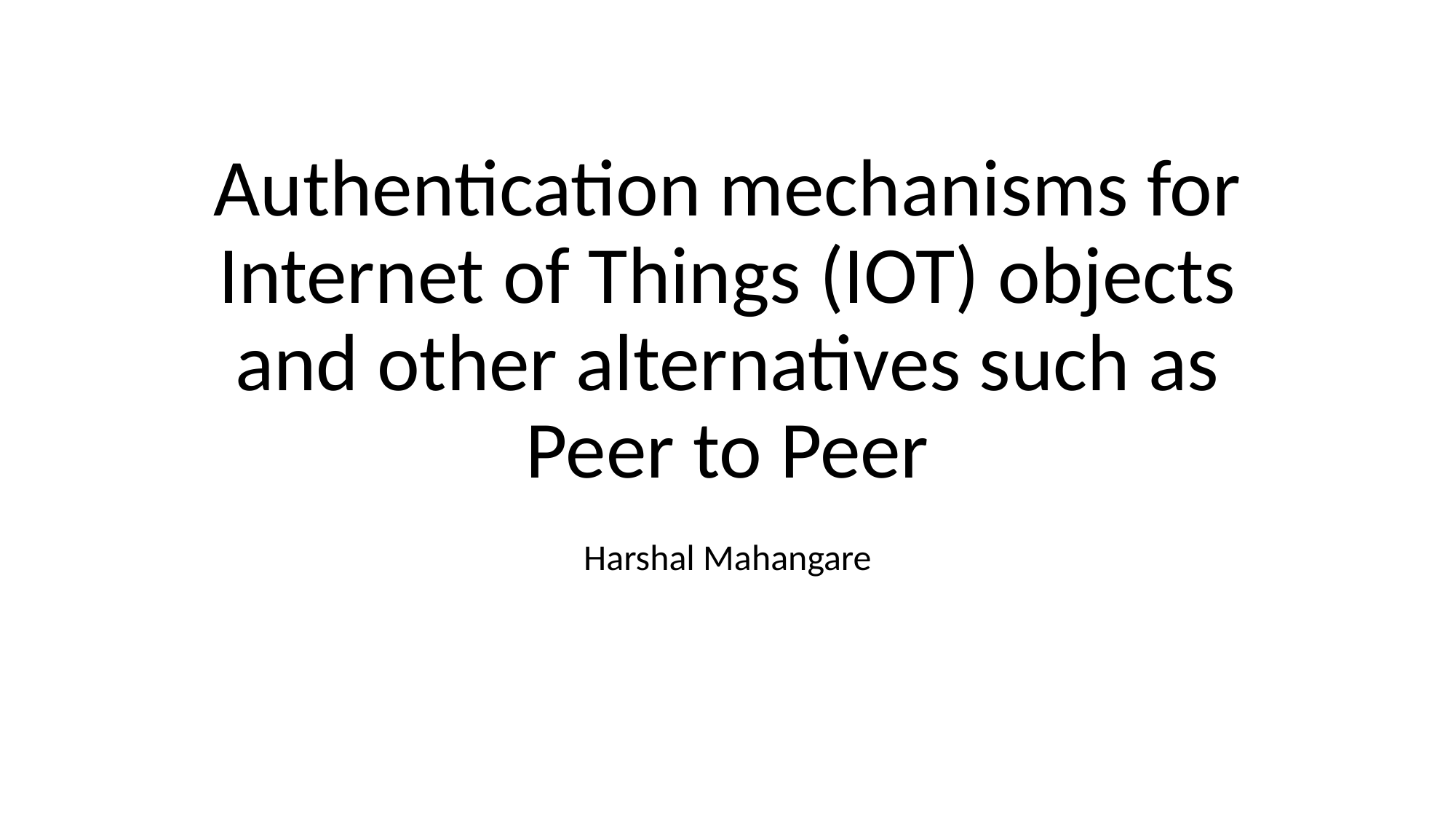

# Authentication mechanisms for Internet of Things (IOT) objects and other alternatives such as Peer to Peer
Harshal Mahangare